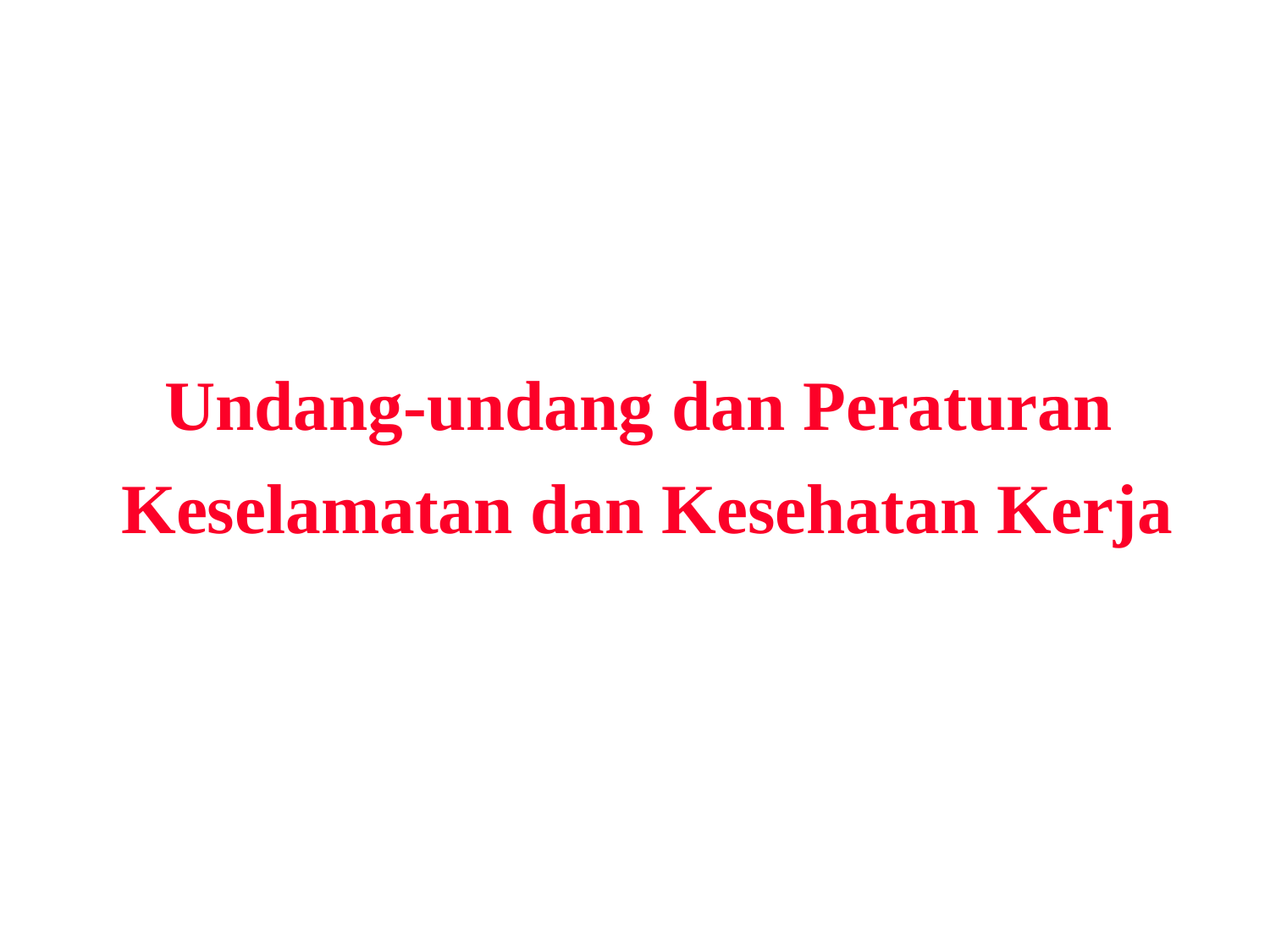

Undang-undang dan Peraturan
Keselamatan dan Kesehatan Kerja